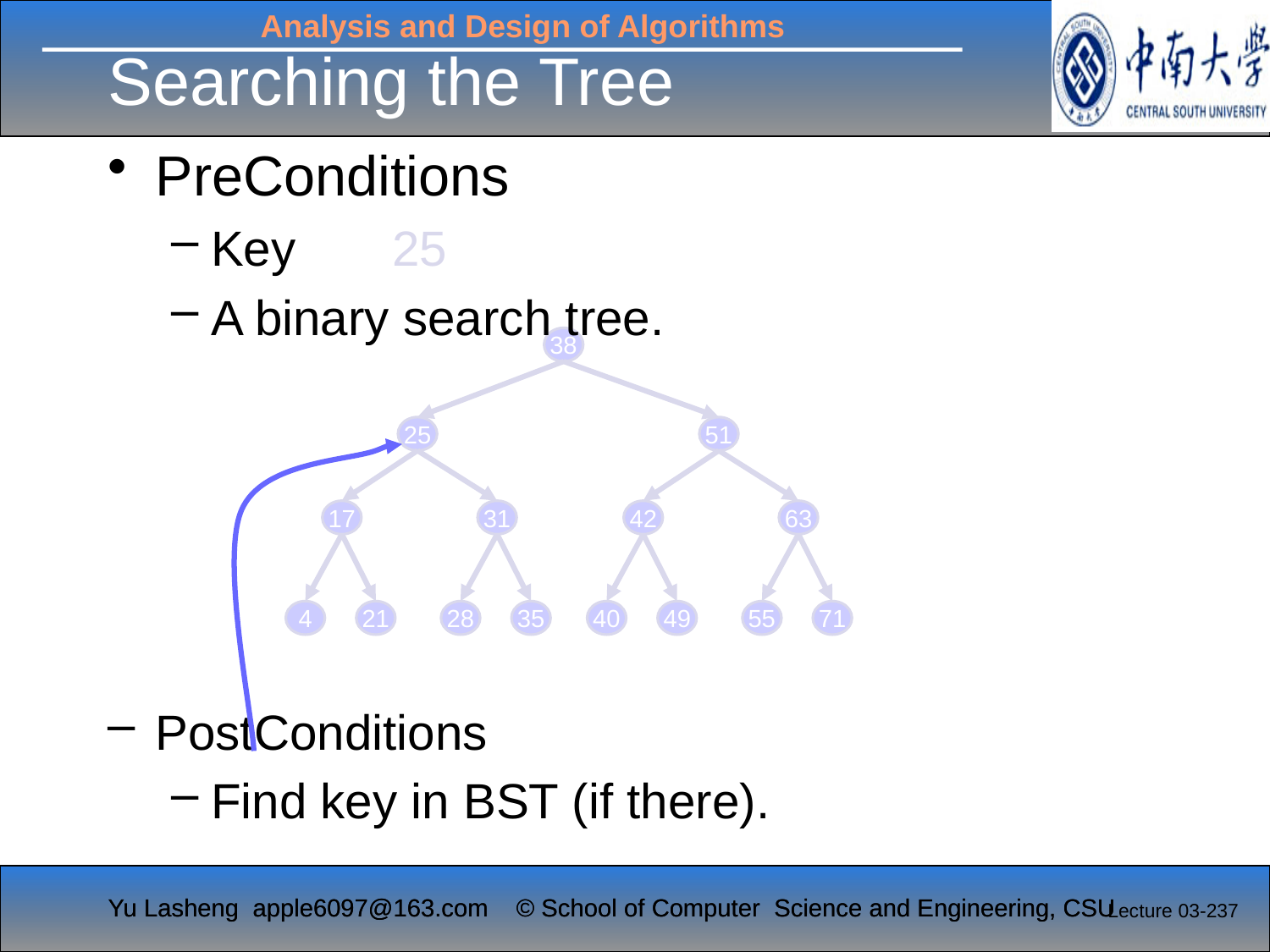

# Searching the Tree
PreConditions
Key       25
A binary search tree.

PostConditions
Find key in BST (if there).

38
25
51
17
31
42
63
4
21
28
35
40
49
55
71

Lecture 03-237